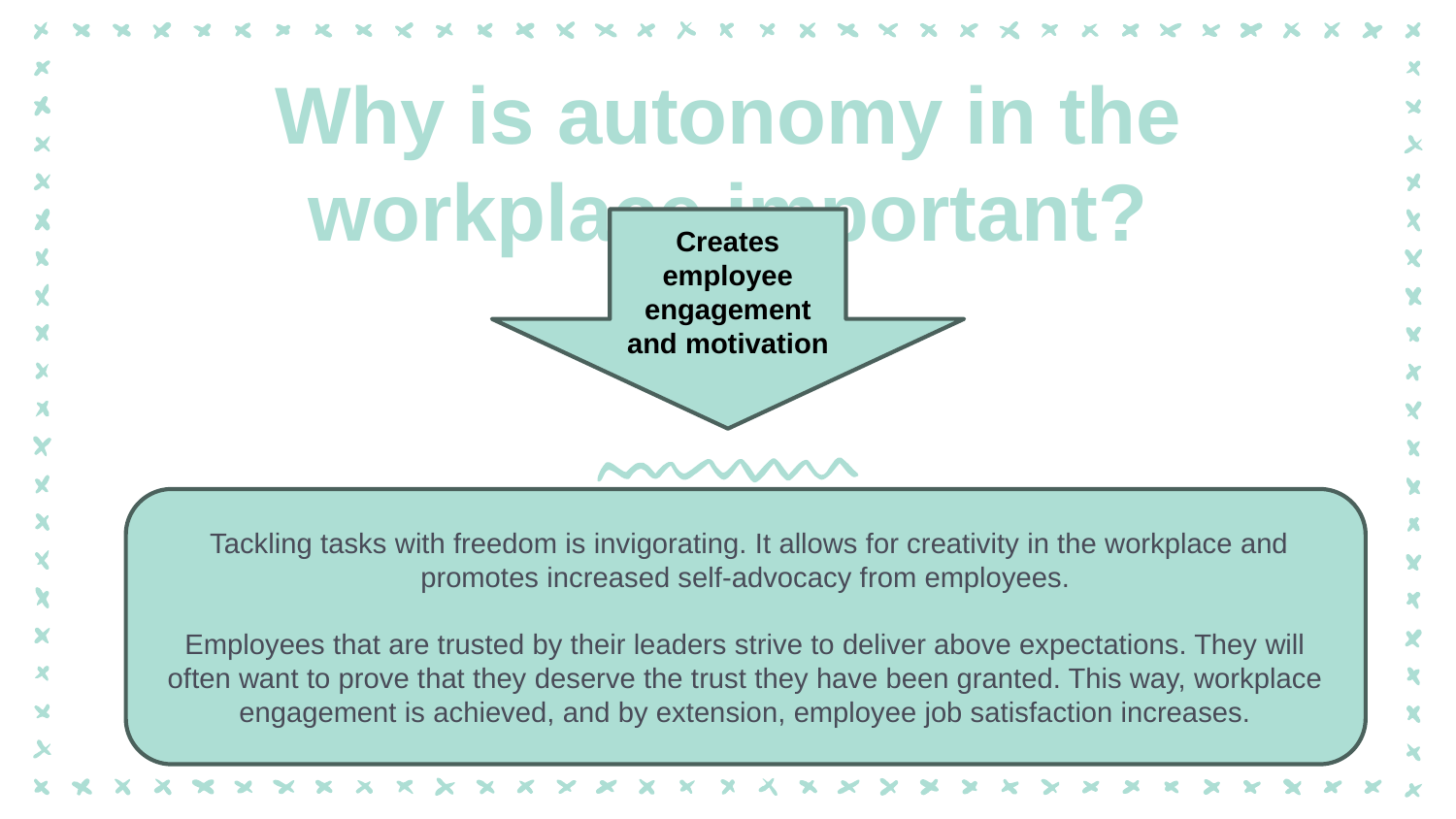

Why is autonomy in the workplace important?
Creates employee engagement and motivation
 Tackling tasks with freedom is invigorating. It allows for creativity in the workplace and promotes increased self-advocacy from employees.

Employees that are trusted by their leaders strive to deliver above expectations. They will often want to prove that they deserve the trust they have been granted. This way, workplace engagement is achieved, and by extension, employee job satisfaction increases.